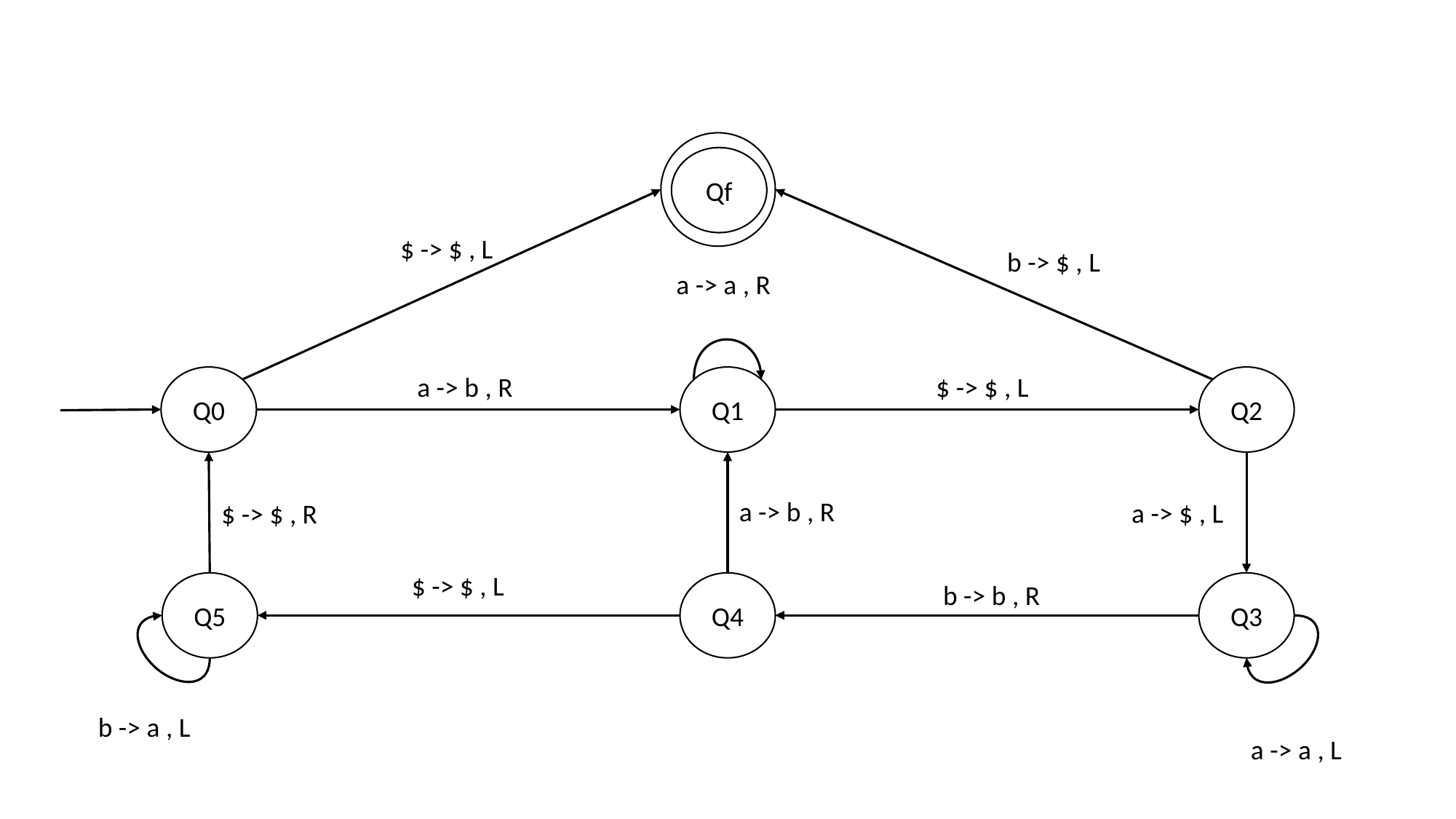

Qf
$ -> $ , L
b -> $ , L
a -> a , R
a -> b , R
$ -> $ , L
Q0
Q1
Q2
a -> b , R
a -> $ , L
$ -> $ , R
$ -> $ , L
Q5
Q4
b -> b , R
Q3
b -> a , L
a -> a , L